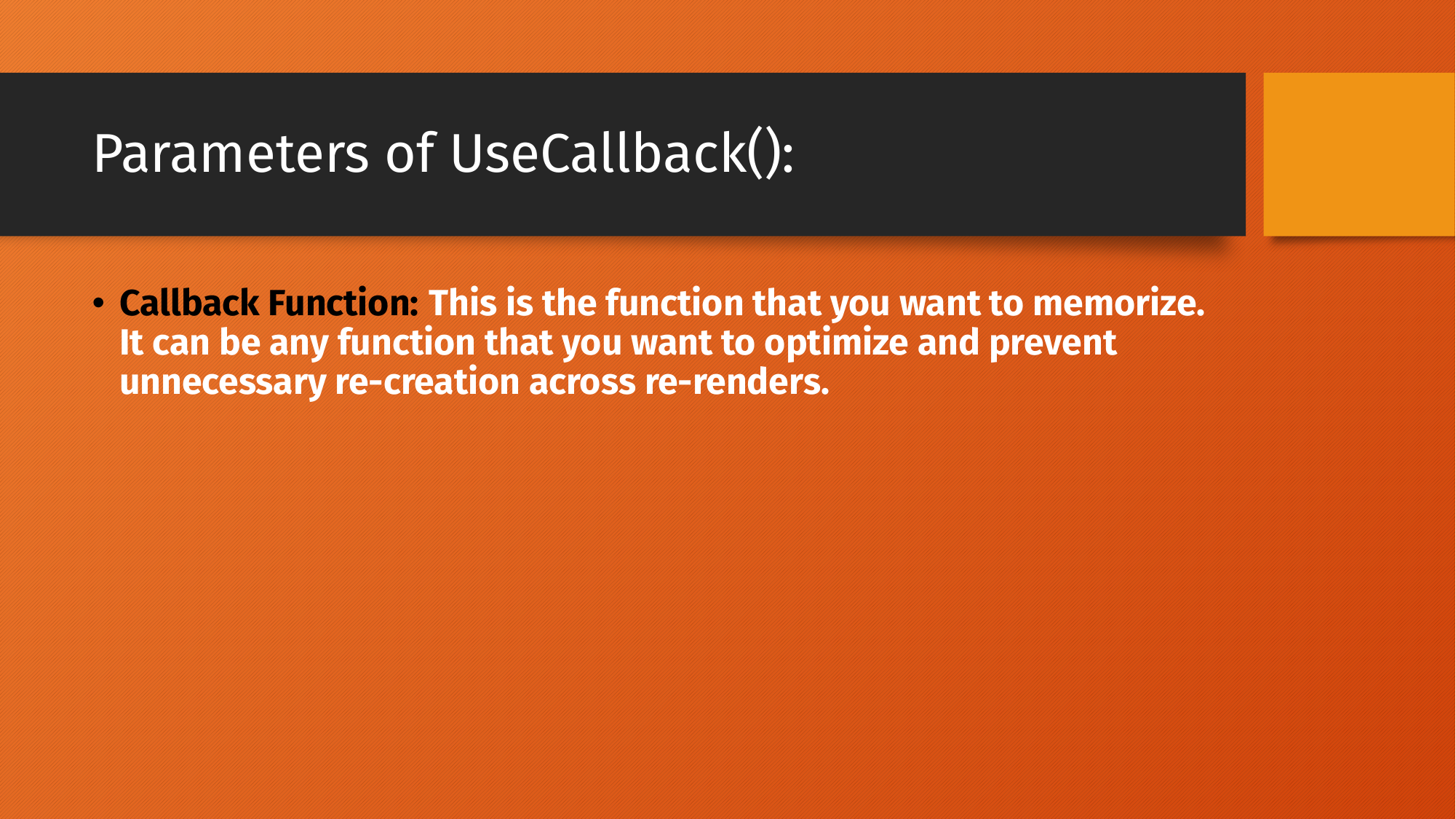

# Parameters of UseCallback():
Callback Function: This is the function that you want to memorize. It can be any function that you want to optimize and prevent unnecessary re-creation across re-renders.